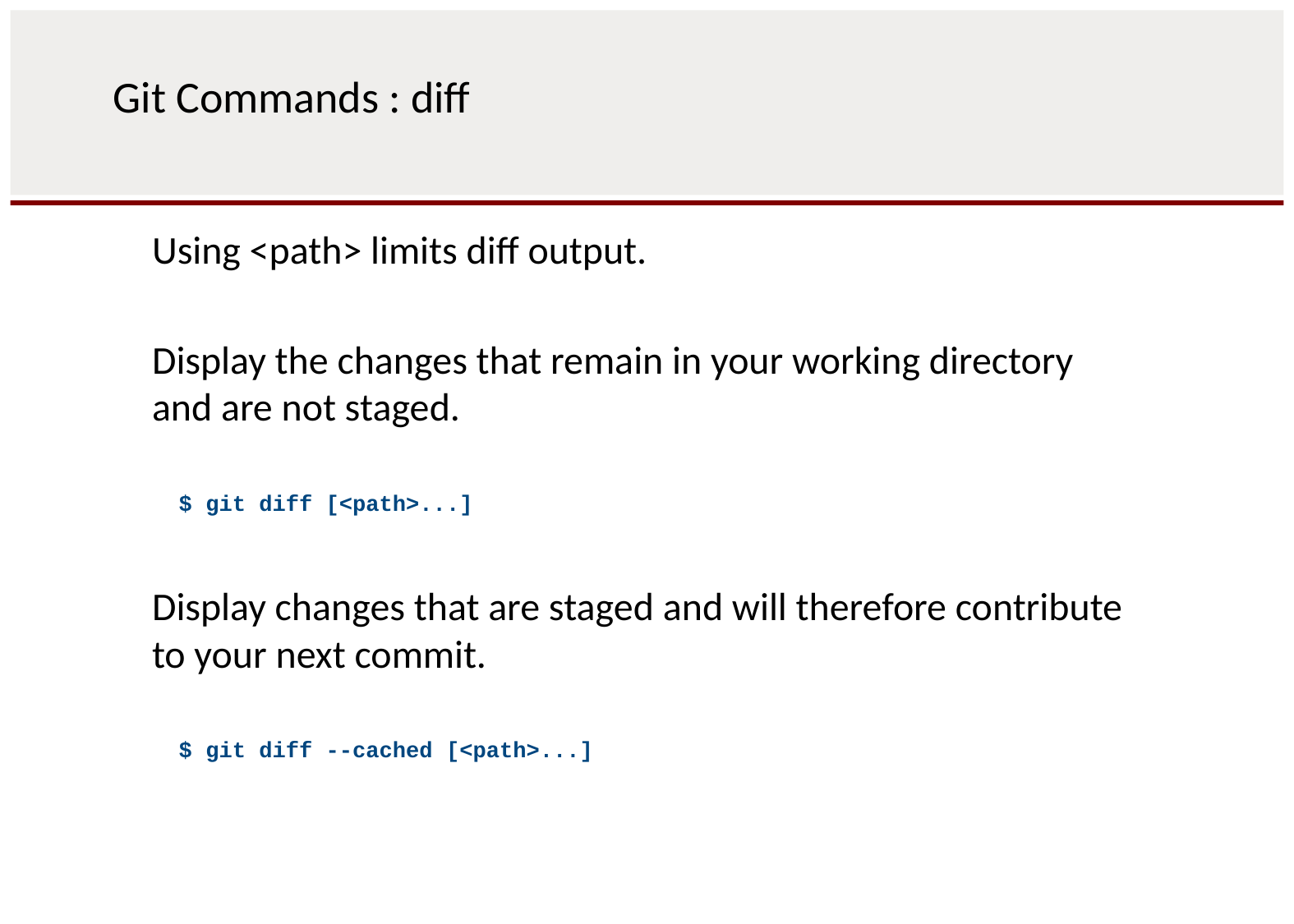

# Git Commands : diff
Using <path> limits diff output.

Display the changes that remain in your working directory and are not staged.

$ git diff [<path>...]

Display changes that are staged and will therefore contribute to your next commit.

$ git diff --cached [<path>...]